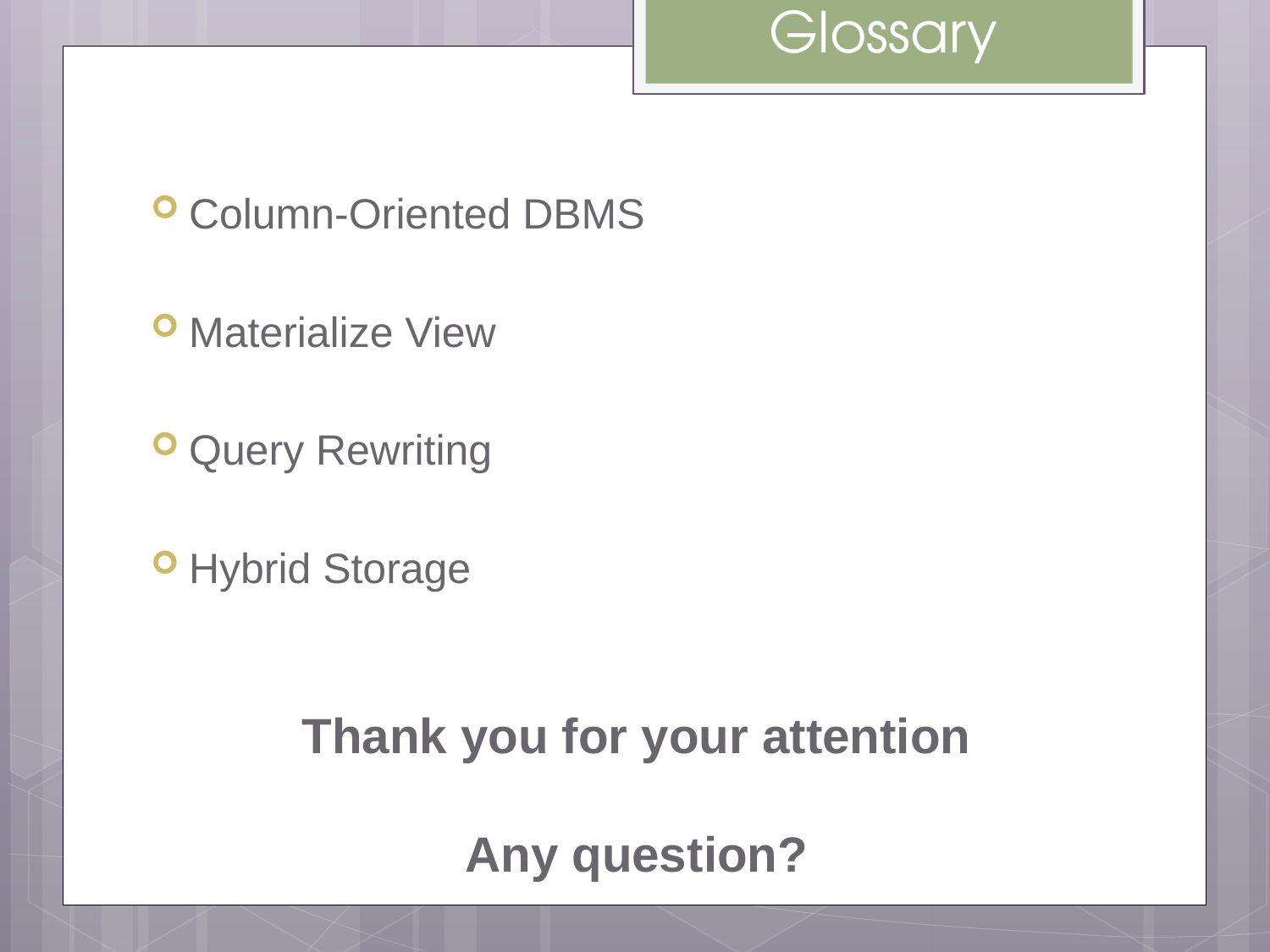

# Glossary
Column-Oriented DBMS

Materialize View

Query Rewriting

Hybrid Storage

Thank you for your attention

Any question?